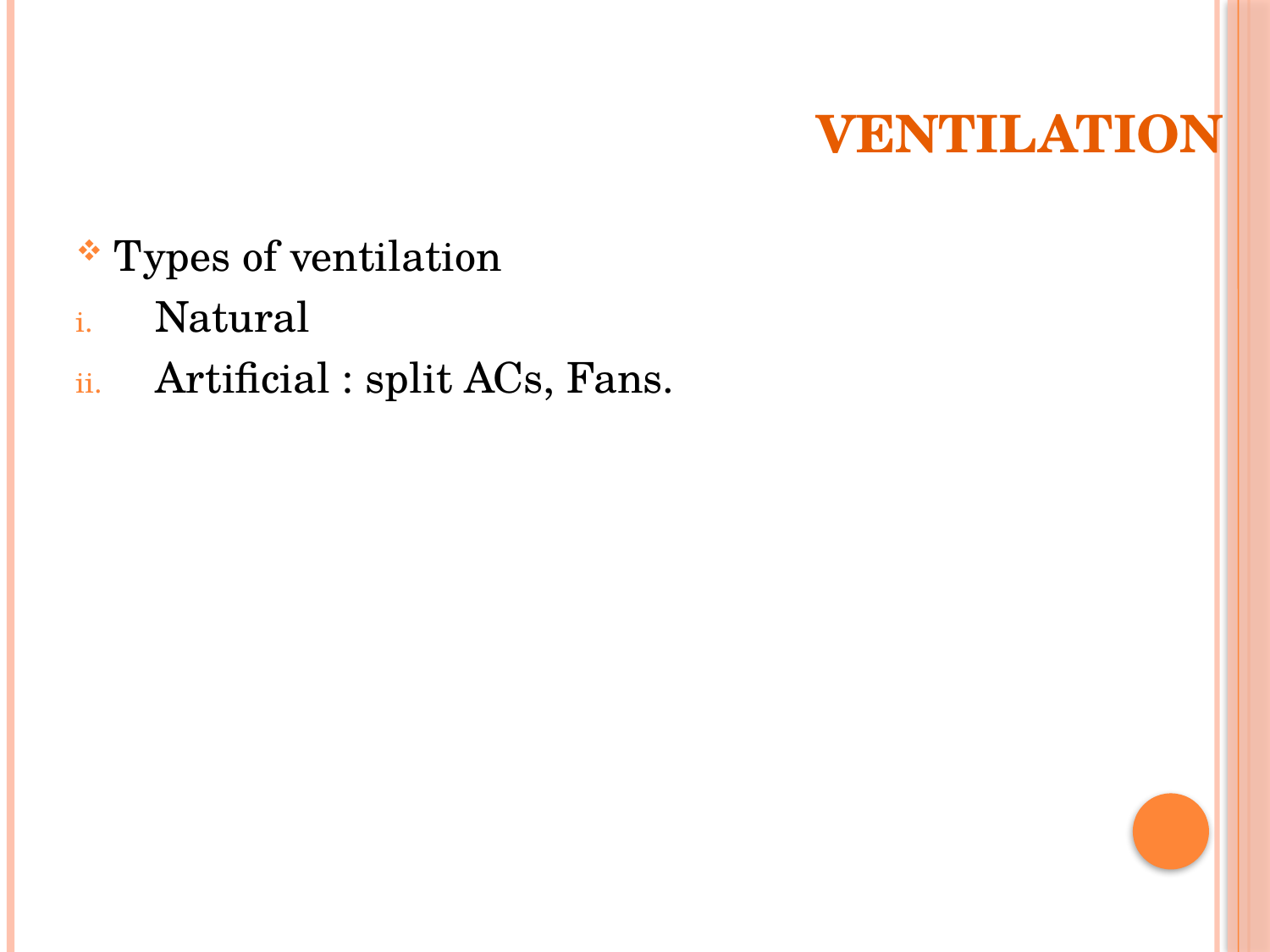

# Ventilation
Types of ventilation
Natural
Artificial : split ACs, Fans.